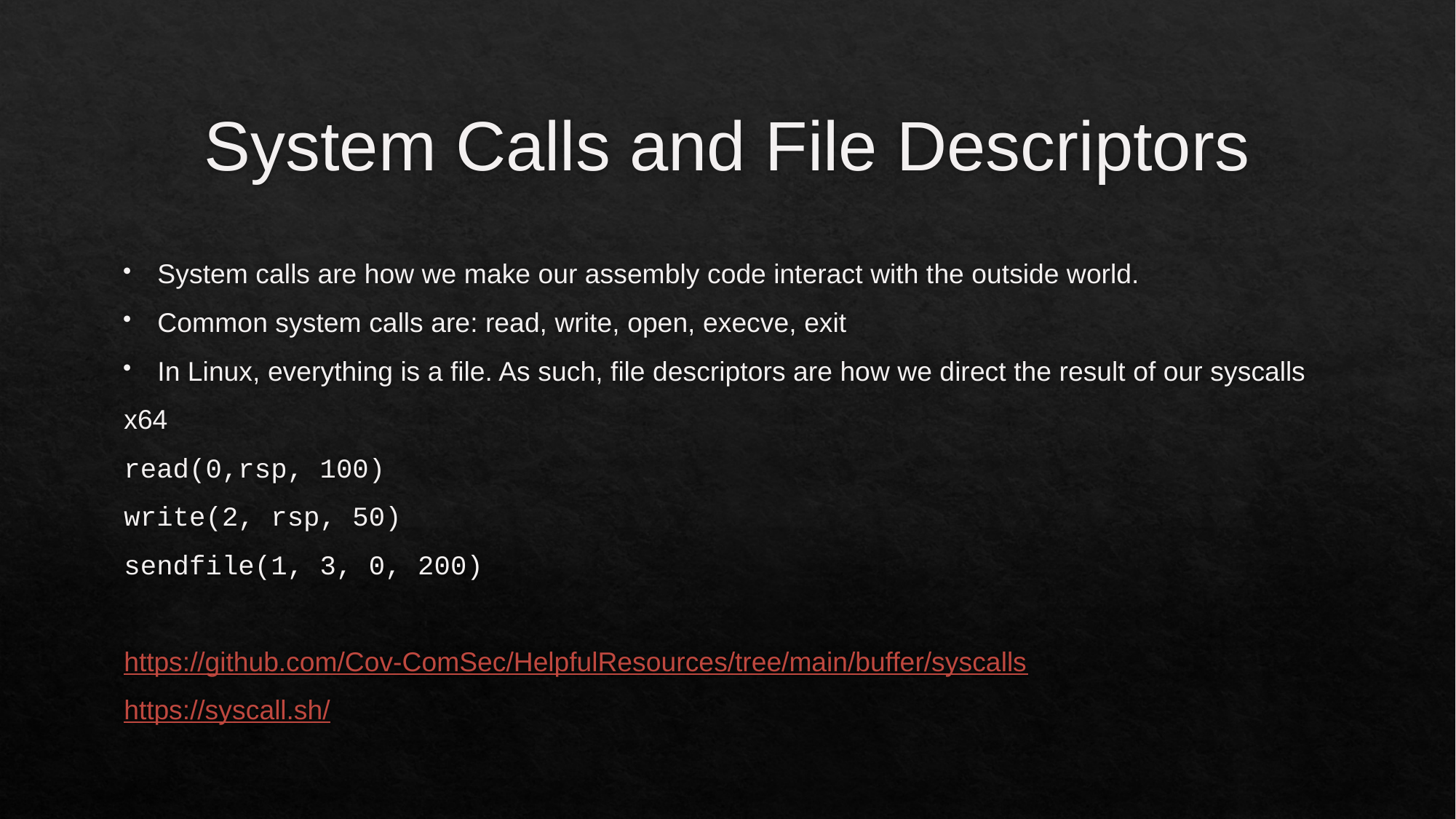

# System Calls and File Descriptors
System calls are how we make our assembly code interact with the outside world.
Common system calls are: read, write, open, execve, exit
In Linux, everything is a file. As such, file descriptors are how we direct the result of our syscalls
x64
read(0,rsp, 100)
write(2, rsp, 50)
sendfile(1, 3, 0, 200)

https://github.com/Cov-ComSec/HelpfulResources/tree/main/buffer/syscalls
https://syscall.sh/